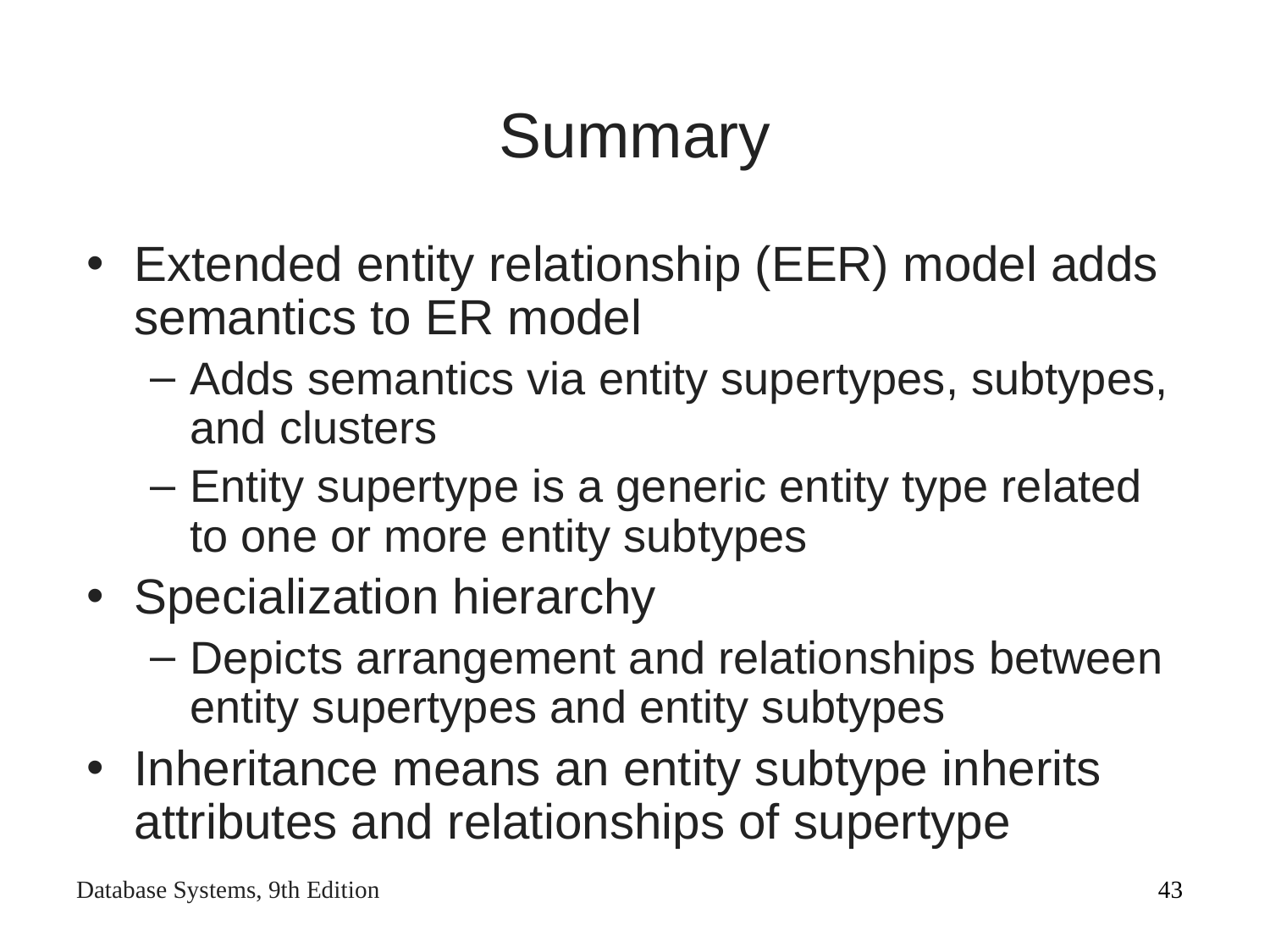

# Summary
Extended entity relationship (EER) model adds semantics to ER model
Adds semantics via entity supertypes, subtypes, and clusters
Entity supertype is a generic entity type related to one or more entity subtypes
Specialization hierarchy
Depicts arrangement and relationships between entity supertypes and entity subtypes
Inheritance means an entity subtype inherits attributes and relationships of supertype
43
Database Systems, 9th Edition